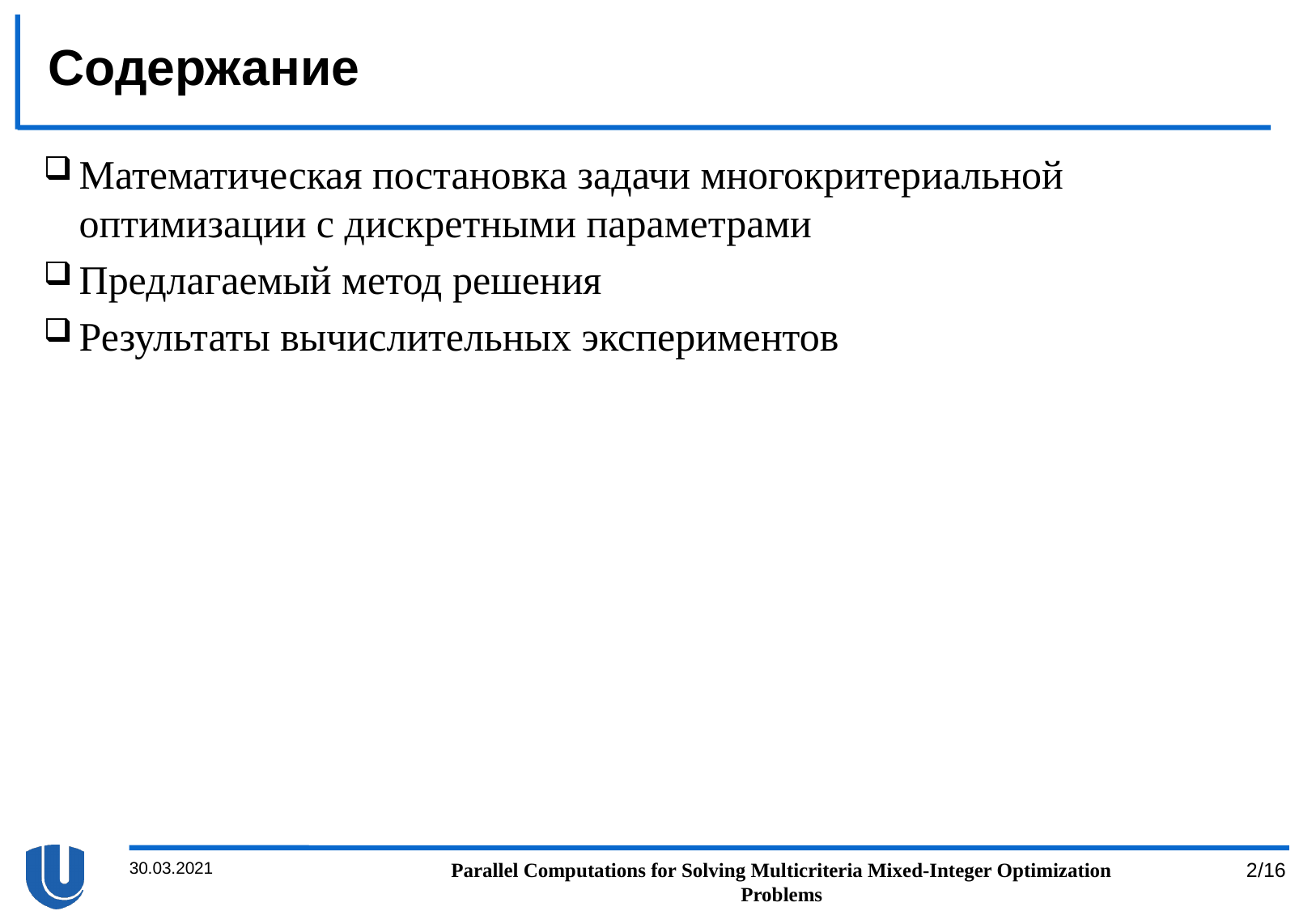

# Содержание
Математическая постановка задачи многокритериальной оптимизации с дискретными параметрами
Предлагаемый метод решения
Результаты вычислительных экспериментов
30.03.2021
Parallel Computations for Solving Multicriteria Mixed-Integer Optimization Problems
2/16